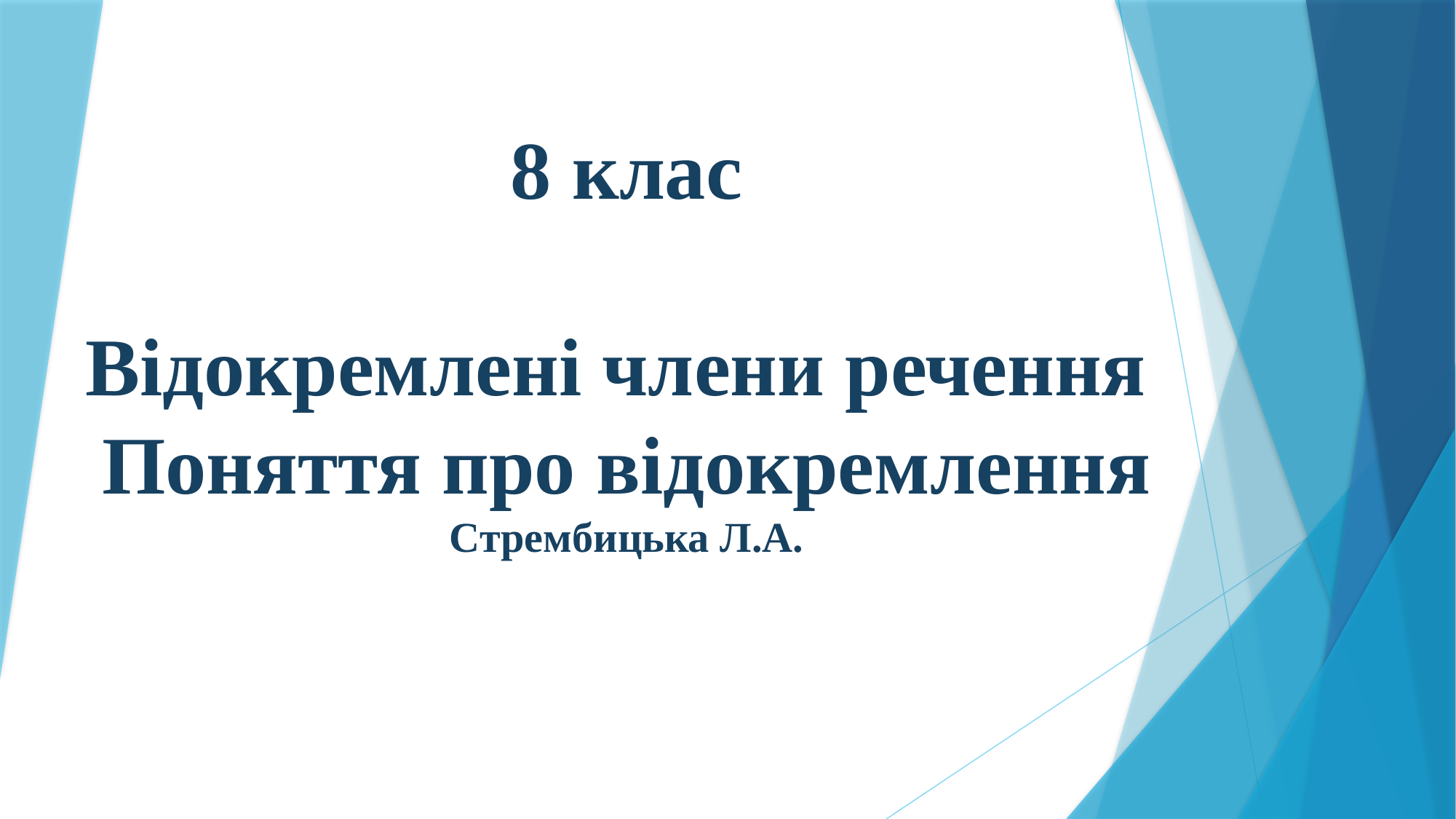

# 8 клас Відокремлені члени речення Поняття про відокремлення Стрембицька Л.А.